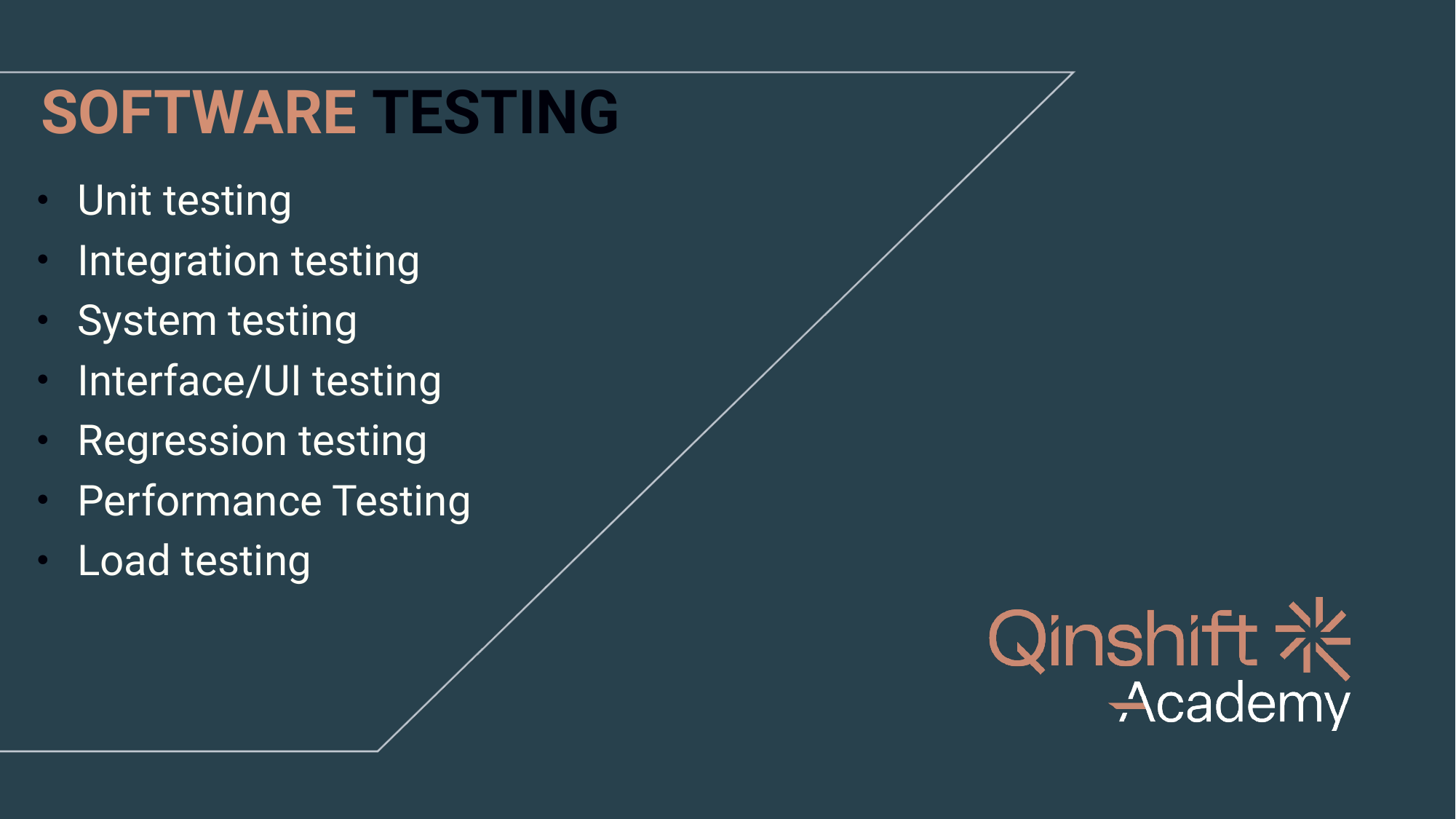

SOFTWARE TESTING
Unit testing
Integration testing
System testing
Interface/UI testing​
Regression testing
Performance Testing​
Load testing